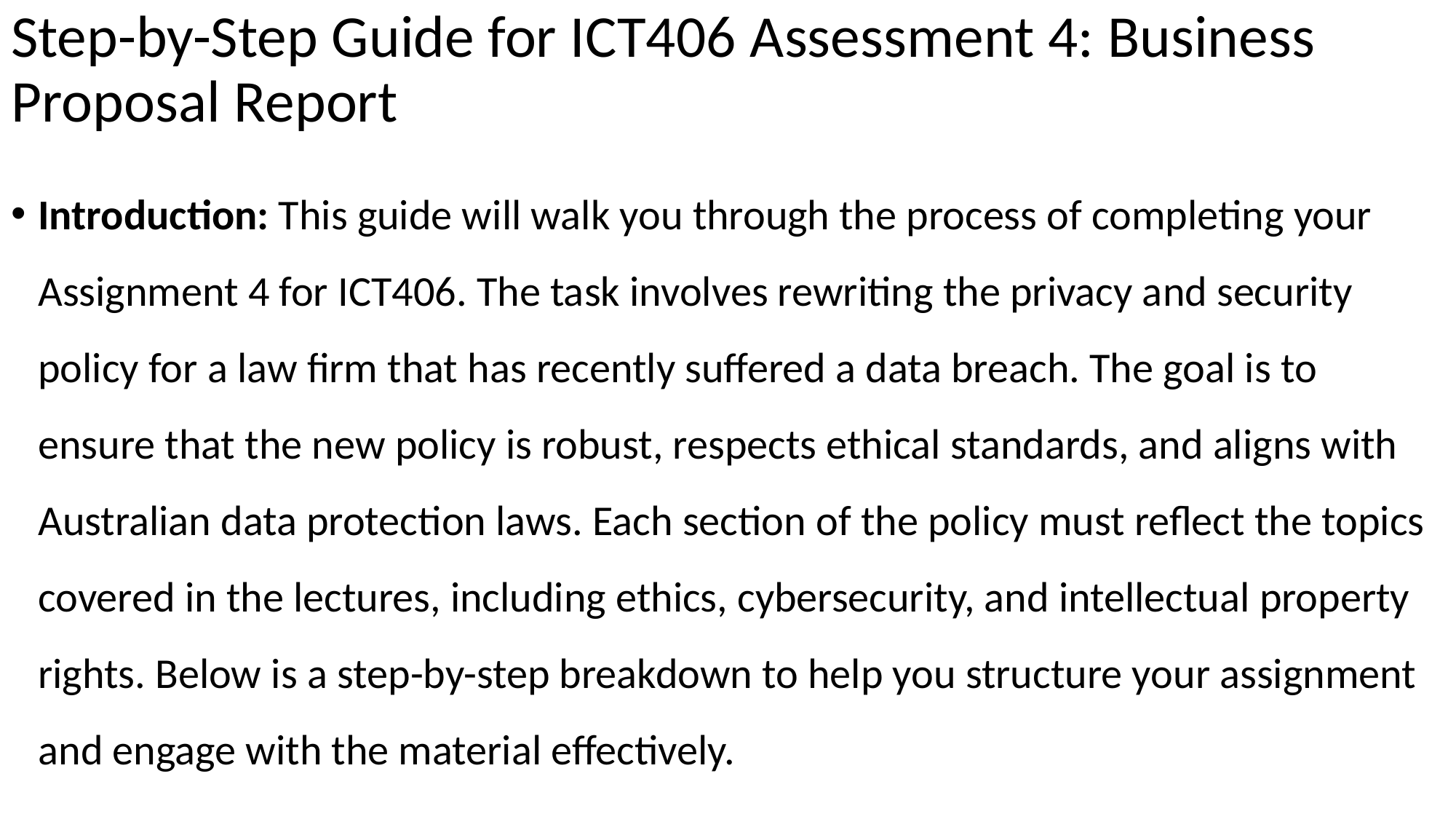

# Step-by-Step Guide for ICT406 Assessment 4: Business Proposal Report
Introduction: This guide will walk you through the process of completing your Assignment 4 for ICT406. The task involves rewriting the privacy and security policy for a law firm that has recently suffered a data breach. The goal is to ensure that the new policy is robust, respects ethical standards, and aligns with Australian data protection laws. Each section of the policy must reflect the topics covered in the lectures, including ethics, cybersecurity, and intellectual property rights. Below is a step-by-step breakdown to help you structure your assignment and engage with the material effectively.